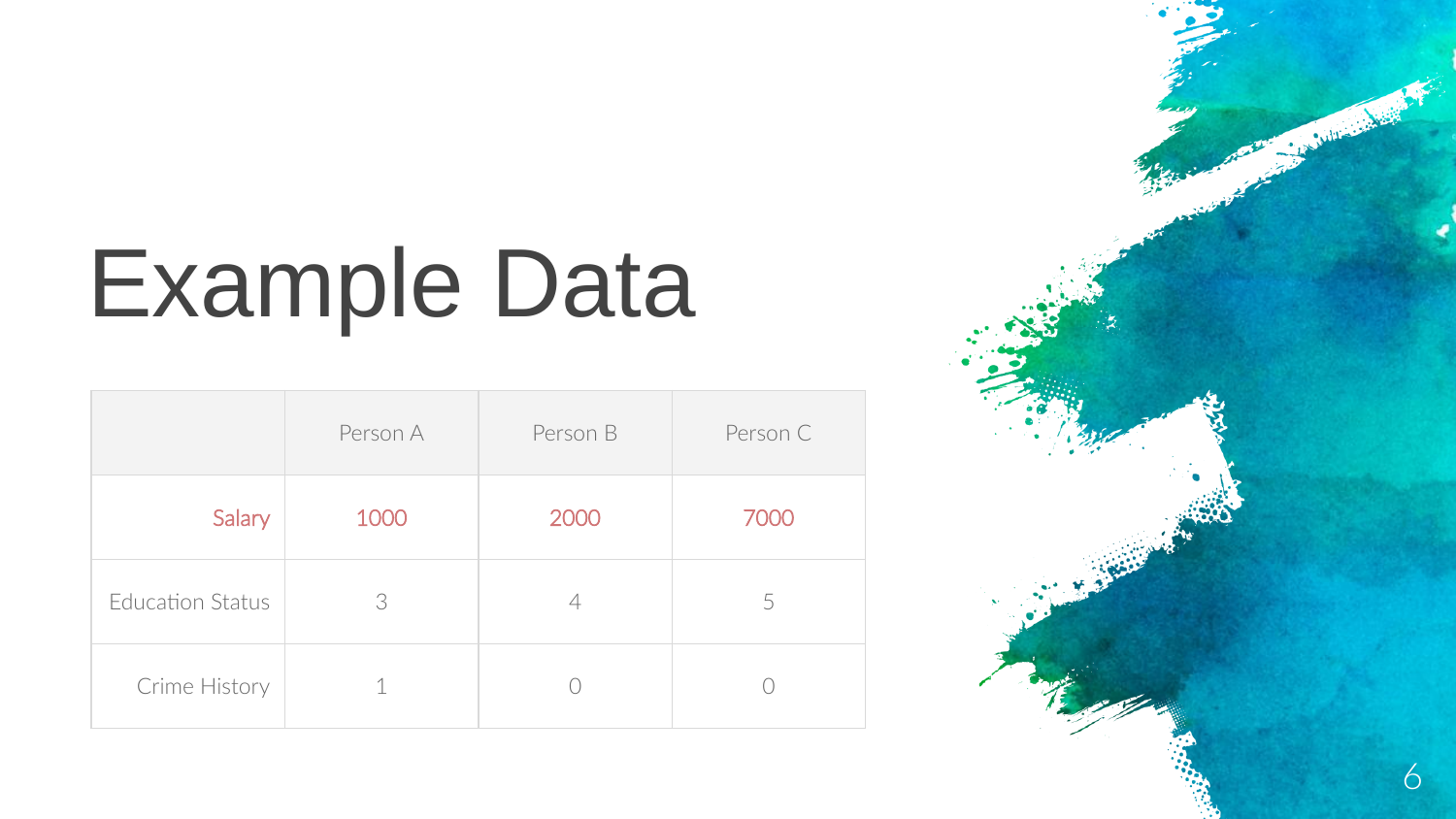

# Example Data
|  | Person A | Person B | Person C |
| --- | --- | --- | --- |
| Salary | 1000 | 2000 | 7000 |
| Education Status | 3 | 4 | 5 |
| Crime History | 1 | 0 | 0 |
6